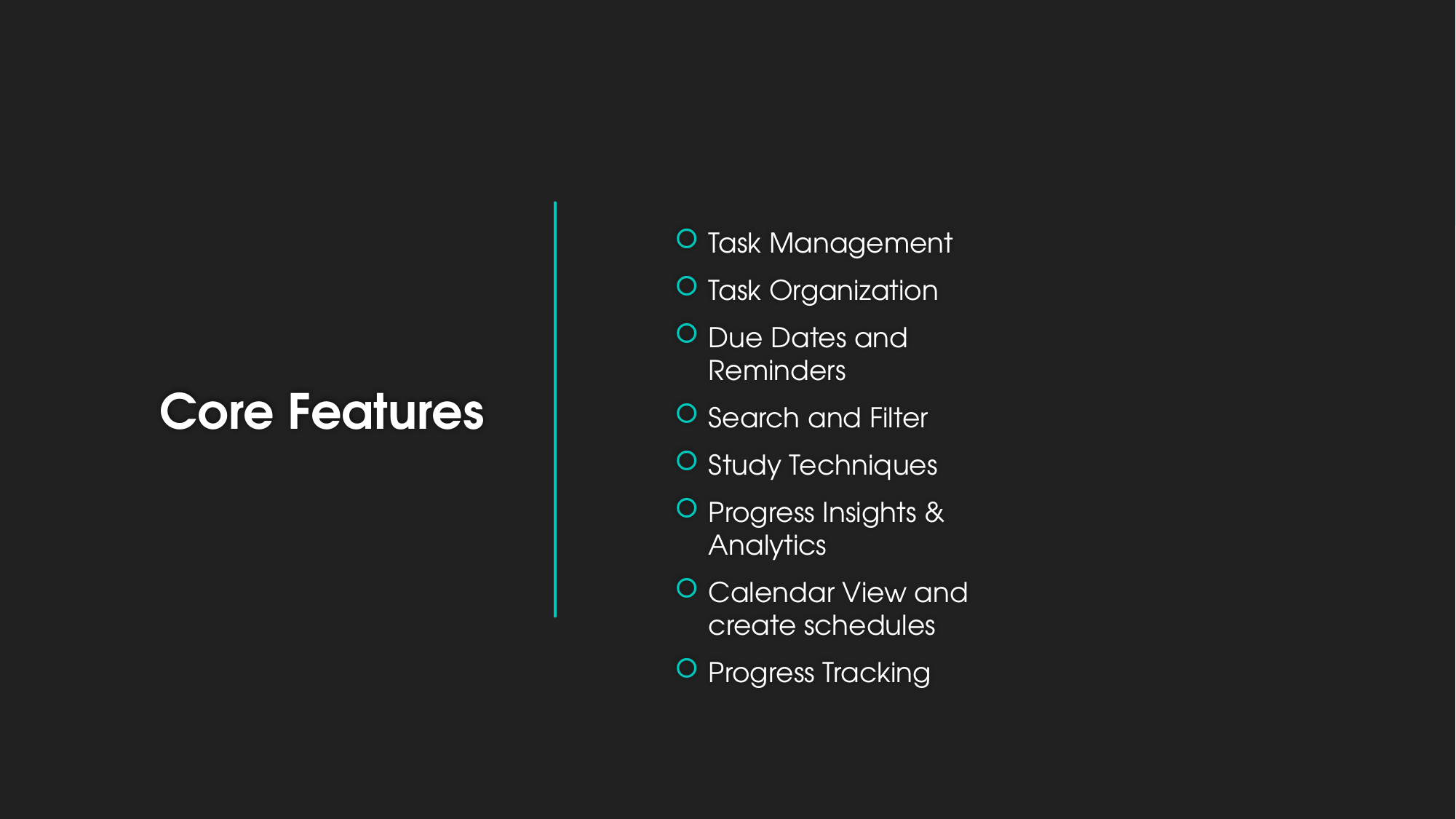

# Core Features
Task Management
Task Organization
Due Dates and Reminders
Search and Filter
Study Techniques
Progress Insights & Analytics
Calendar View and create schedules
Progress Tracking